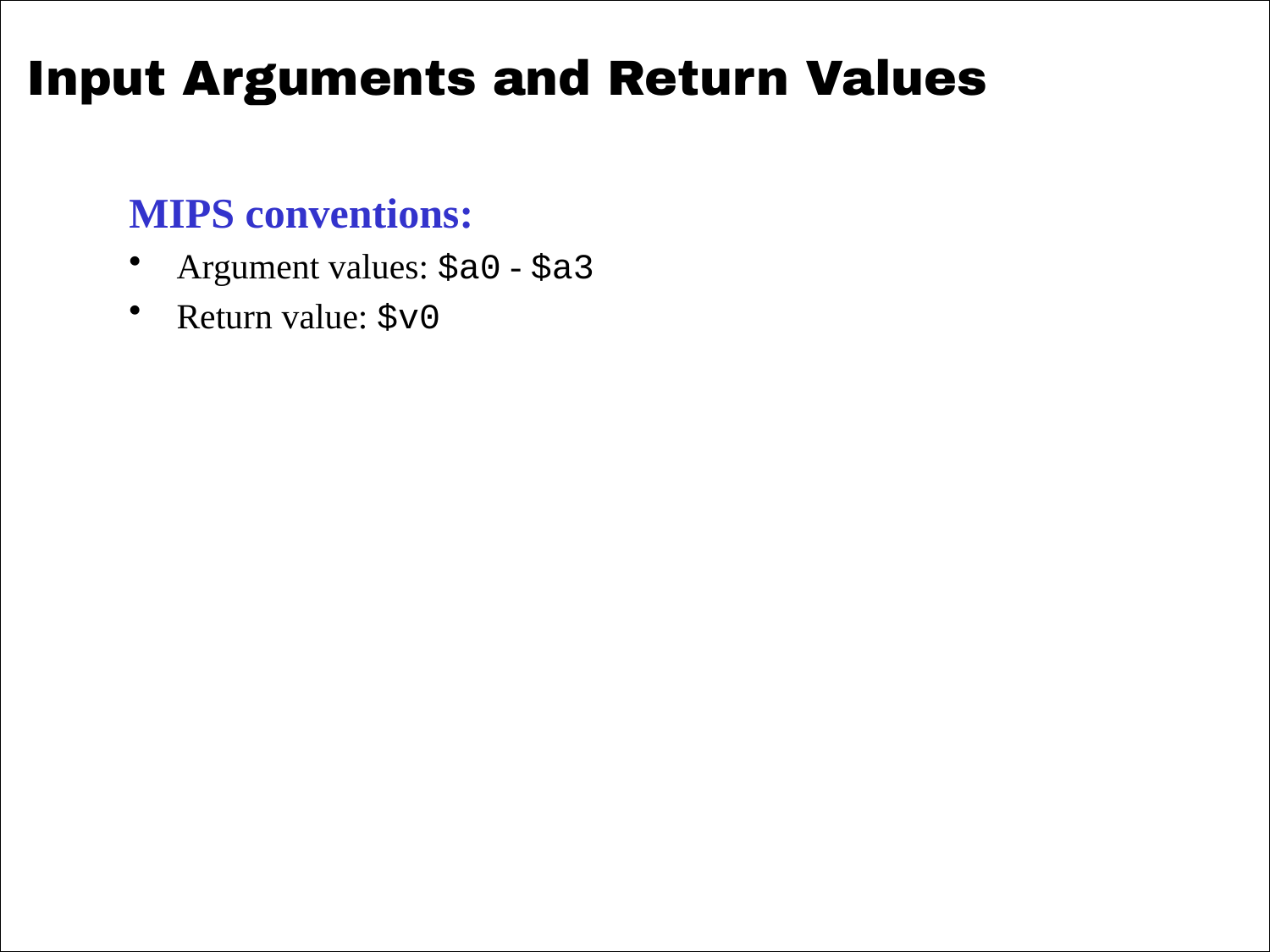

Input Arguments and Return Values

MIPS conventions:
Argument values: $a0 - $a3
Return value: $v0